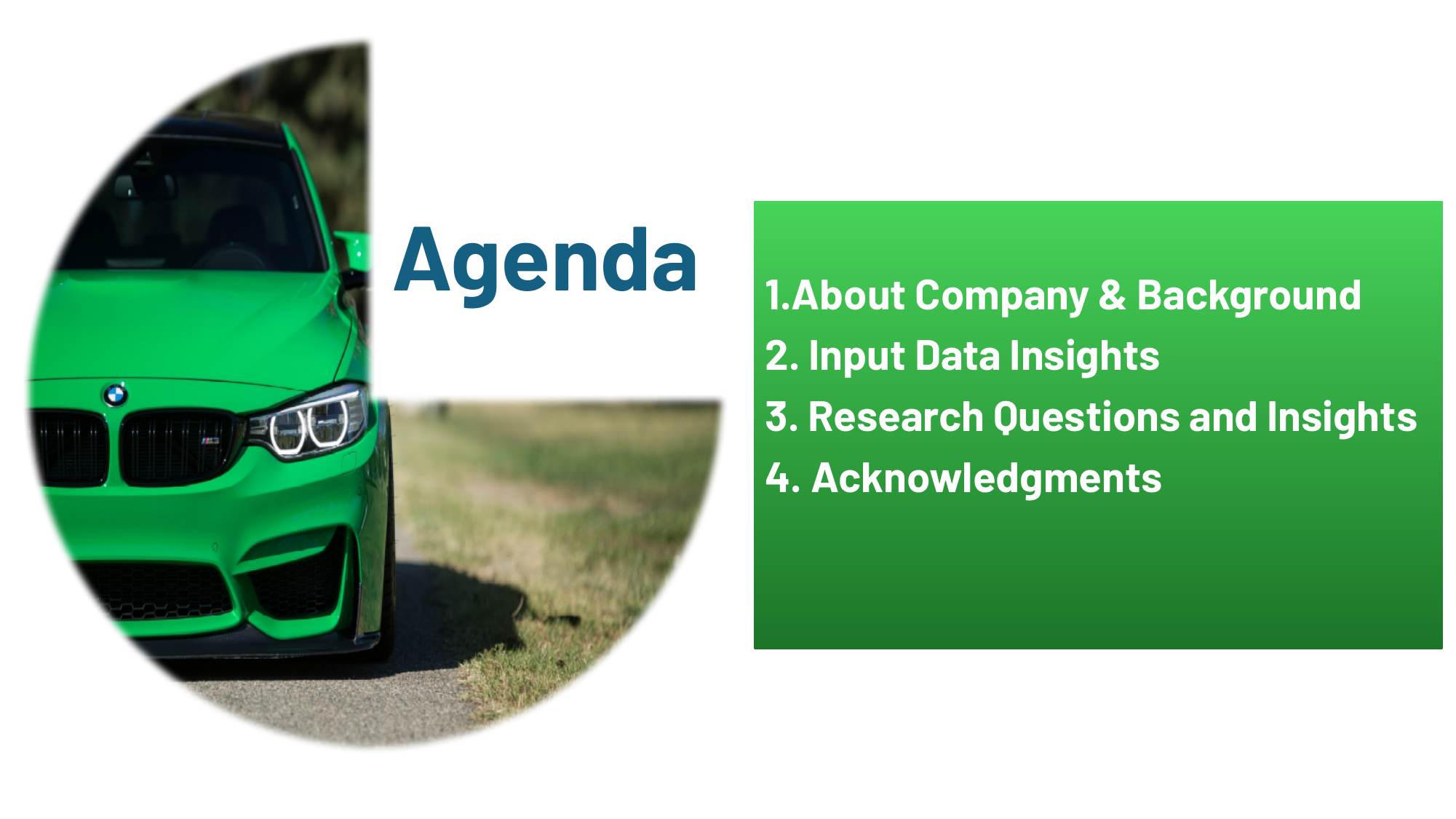

# Agenda

1.About Company & Background
2. Input Data Insights
3. Research Questions and Insights
4. Acknowledgments